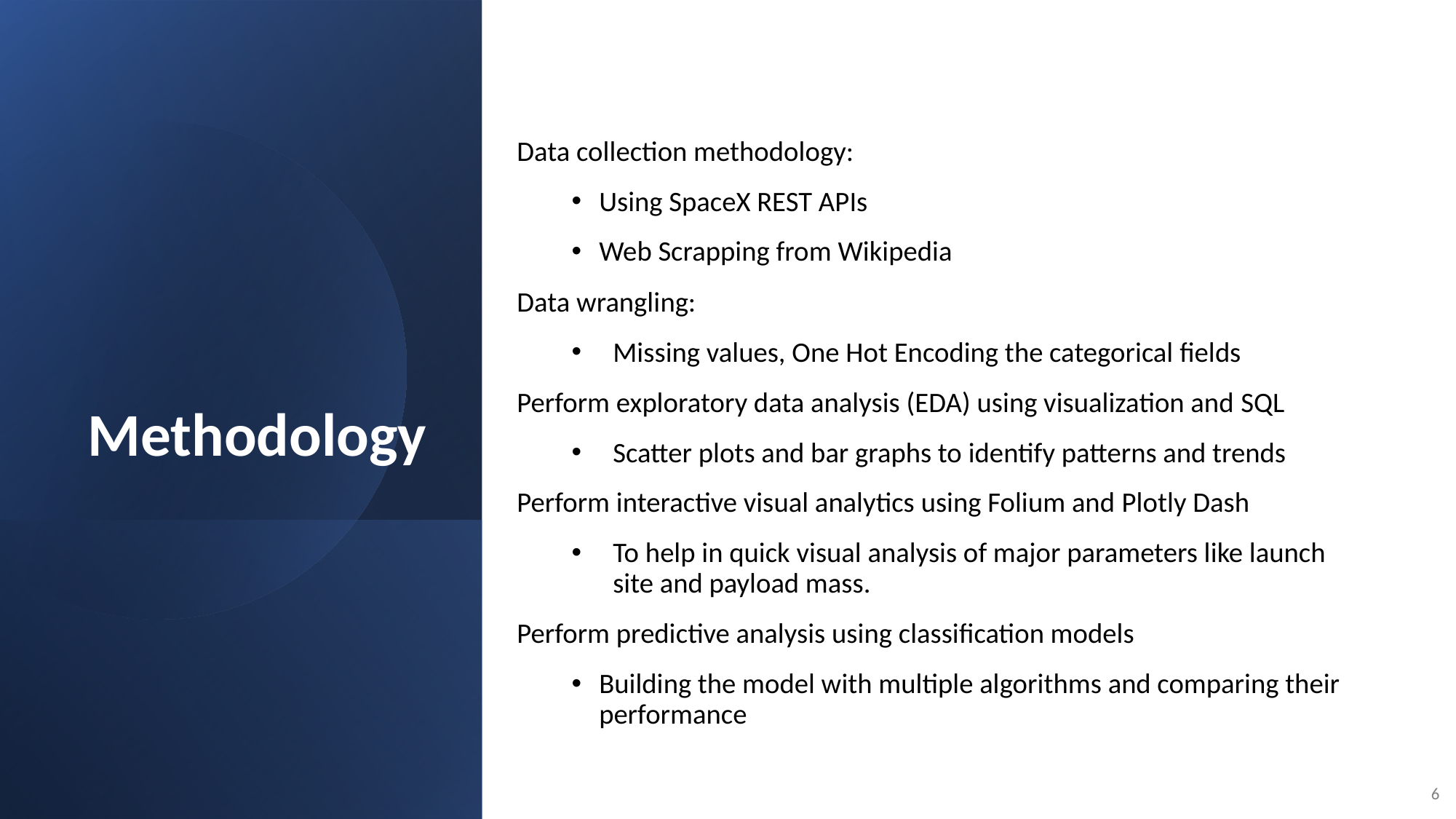

Methodology

Data collection methodology:
Using SpaceX REST APIs
Web Scrapping from Wikipedia
Data wrangling:
Missing values, One Hot Encoding the categorical fields
Perform exploratory data analysis (EDA) using visualization and SQL
Scatter plots and bar graphs to identify patterns and trends
Perform interactive visual analytics using Folium and Plotly Dash
To help in quick visual analysis of major parameters like launch site and payload mass.
Perform predictive analysis using classification models
Building the model with multiple algorithms and comparing their performance

6